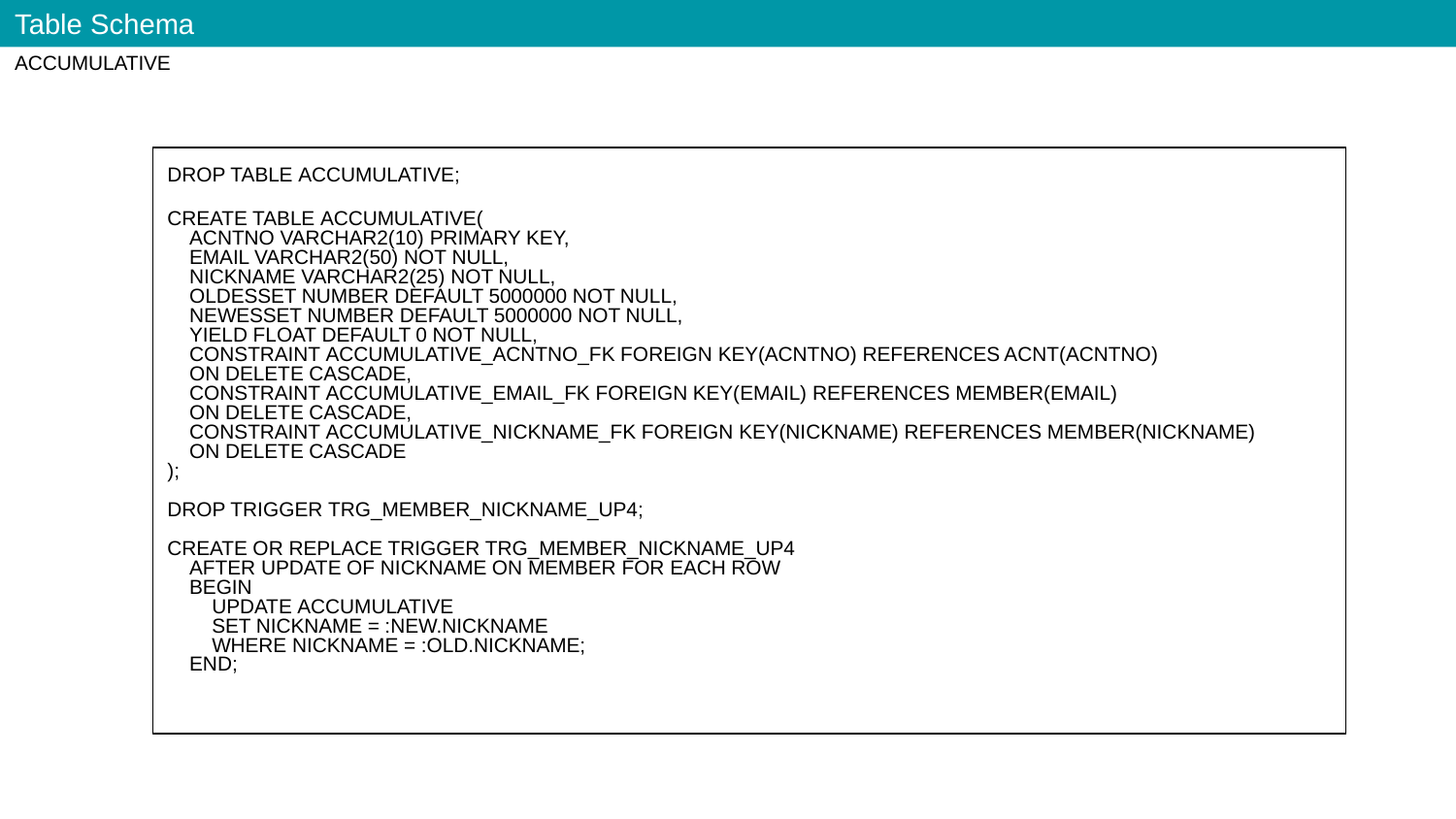

Table Schema
ACCUMULATIVE
DROP TABLE ACCUMULATIVE;

CREATE TABLE ACCUMULATIVE(
    ACNTNO VARCHAR2(10) PRIMARY KEY,
    EMAIL VARCHAR2(50) NOT NULL,
    NICKNAME VARCHAR2(25) NOT NULL,
    OLDESSET NUMBER DEFAULT 5000000 NOT NULL,
    NEWESSET NUMBER DEFAULT 5000000 NOT NULL,
    YIELD FLOAT DEFAULT 0 NOT NULL,
    CONSTRAINT ACCUMULATIVE_ACNTNO_FK FOREIGN KEY(ACNTNO) REFERENCES ACNT(ACNTNO)
    ON DELETE CASCADE,
    CONSTRAINT ACCUMULATIVE_EMAIL_FK FOREIGN KEY(EMAIL) REFERENCES MEMBER(EMAIL)
    ON DELETE CASCADE,
    CONSTRAINT ACCUMULATIVE_NICKNAME_FK FOREIGN KEY(NICKNAME) REFERENCES MEMBER(NICKNAME)
    ON DELETE CASCADE
);

DROP TRIGGER TRG_MEMBER_NICKNAME_UP4;

CREATE OR REPLACE TRIGGER TRG_MEMBER_NICKNAME_UP4
    AFTER UPDATE OF NICKNAME ON MEMBER FOR EACH ROW
    BEGIN
        UPDATE ACCUMULATIVE
        SET NICKNAME = :NEW.NICKNAME
        WHERE NICKNAME = :OLD.NICKNAME;
    END;